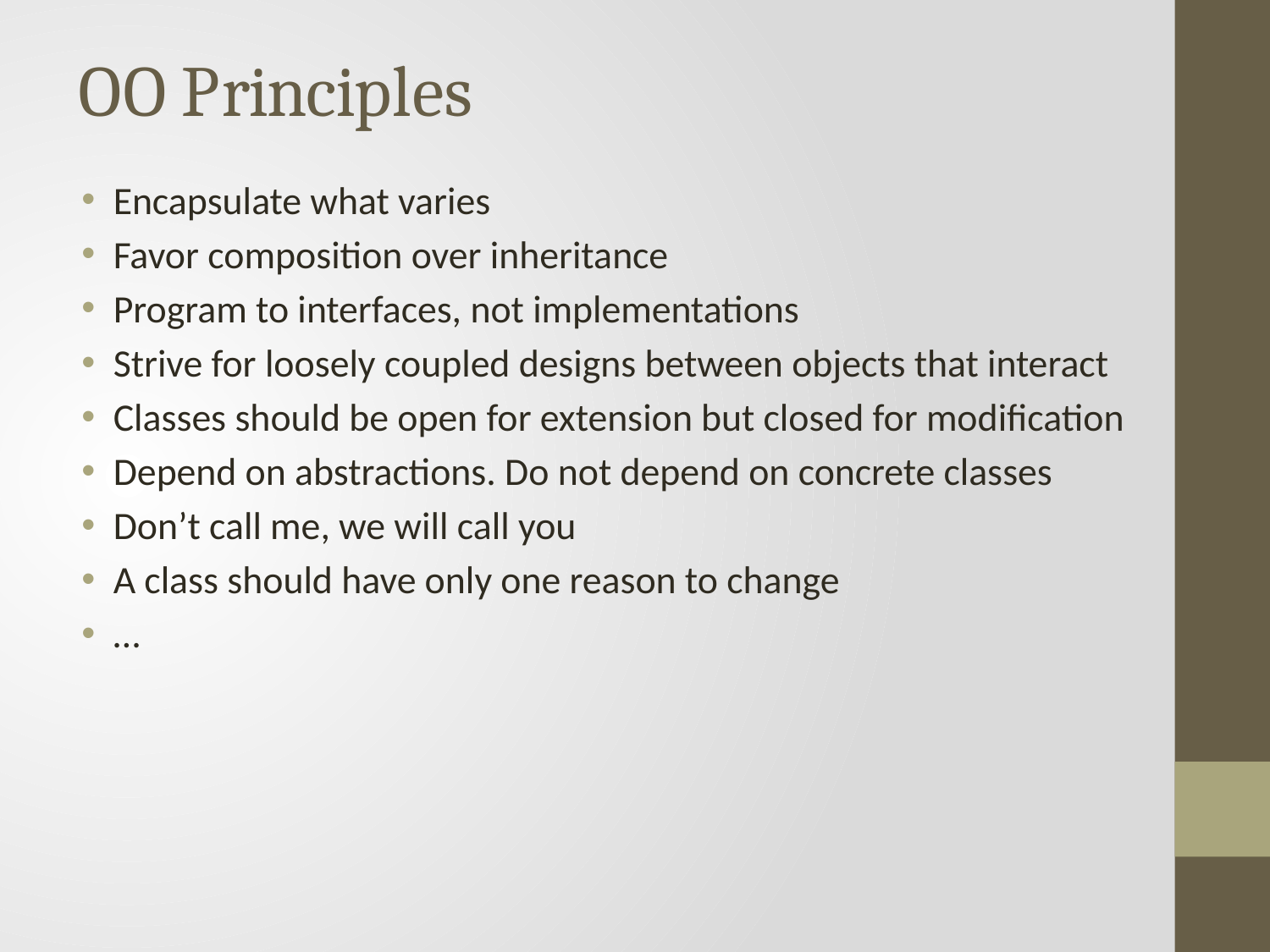

# OO Principles
Encapsulate what varies
Favor composition over inheritance
Program to interfaces, not implementations
Strive for loosely coupled designs between objects that interact
Classes should be open for extension but closed for modification
Depend on abstractions. Do not depend on concrete classes
Don’t call me, we will call you
A class should have only one reason to change
…